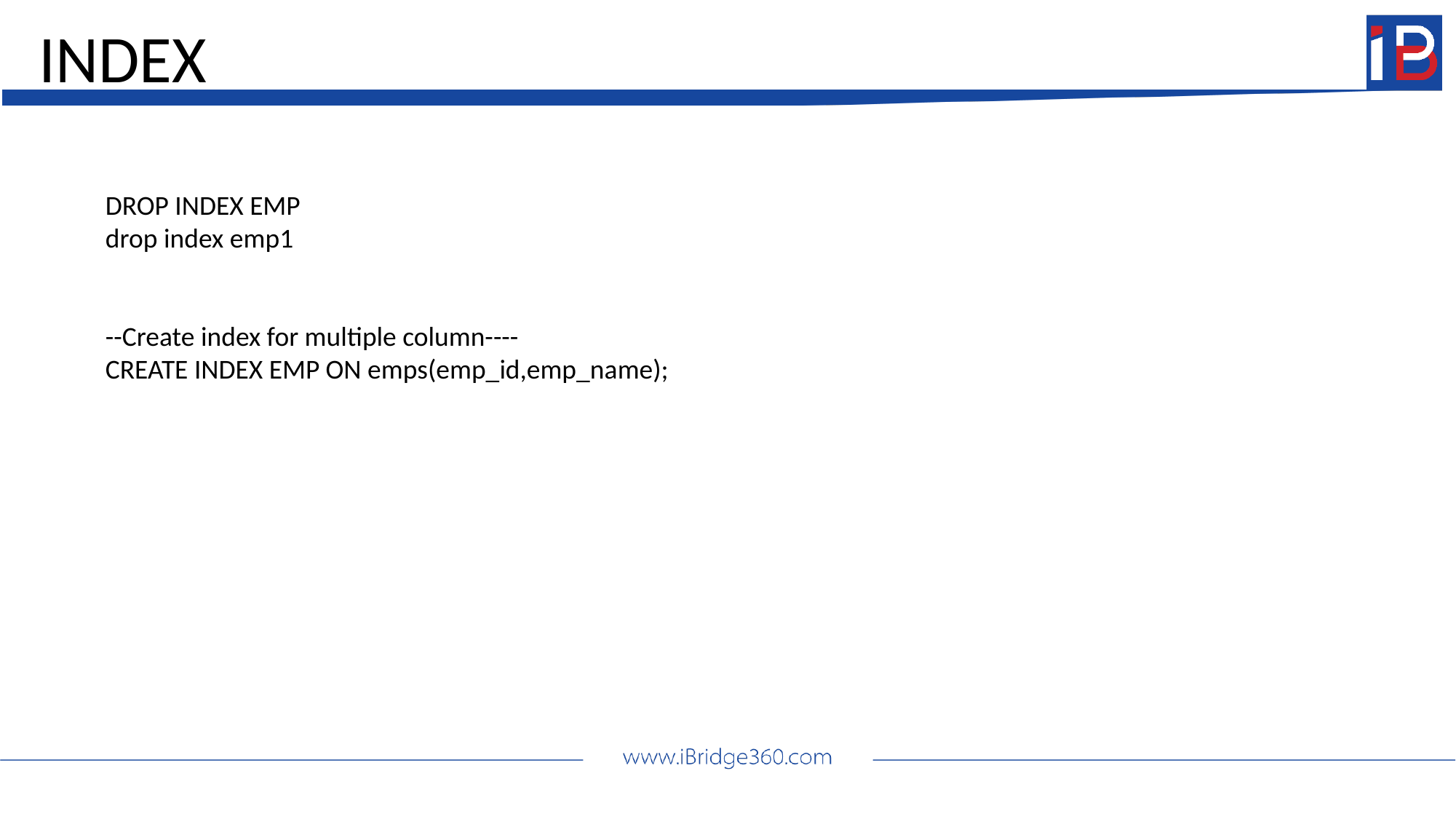

# INDEX

DROP INDEX EMP
drop index emp1

--Create index for multiple column----
CREATE INDEX EMP ON emps(emp_id,emp_name);